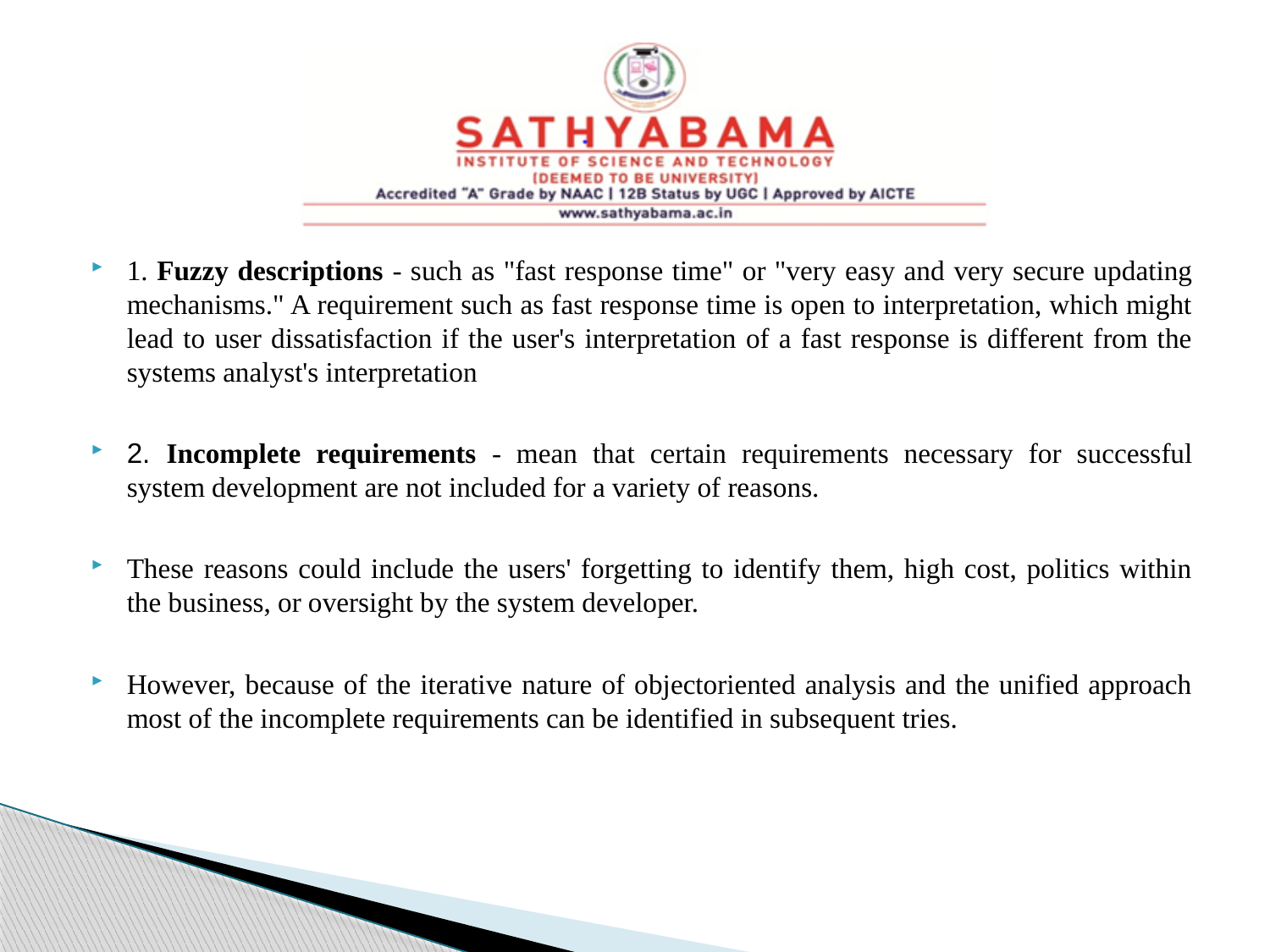

1. Fuzzy descriptions - such as "fast response time" or "very easy and very secure updating mechanisms." A requirement such as fast response time is open to interpretation, which might lead to user dissatisfaction if the user's interpretation of a fast response is different from the systems analyst's interpretation

2. Incomplete requirements - mean that certain requirements necessary for successful system development are not included for a variety of reasons.

These reasons could include the users' forgetting to identify them, high cost, politics within the business, or oversight by the system developer.

However, because of the iterative nature of objectoriented analysis and the unified approach most of the incomplete requirements can be identified in subsequent tries.